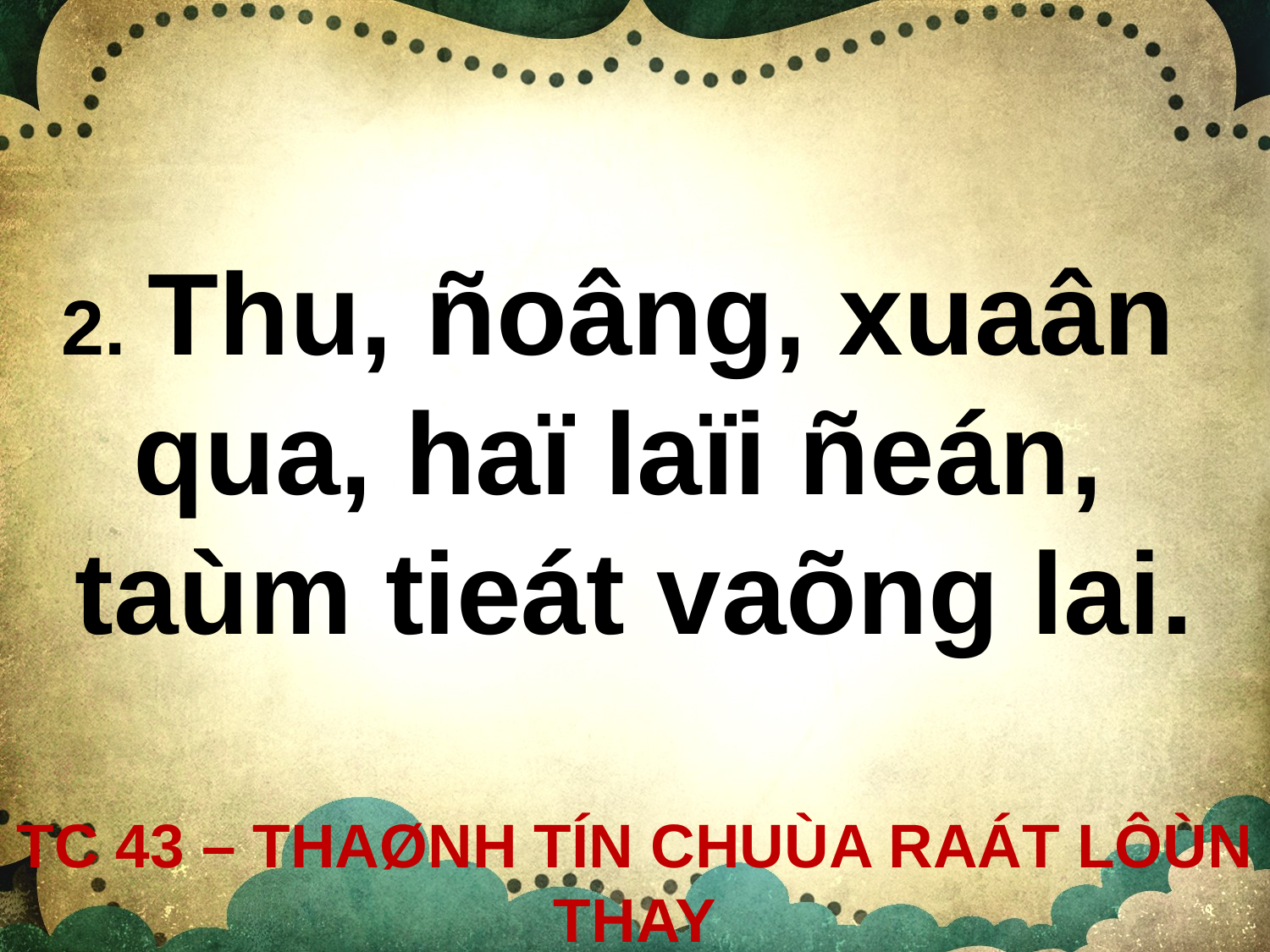

2. Thu, ñoâng, xuaân
qua, haï laïi ñeán,
taùm tieát vaõng lai.
TC 43 – THAØNH TÍN CHUÙA RAÁT LÔÙN THAY